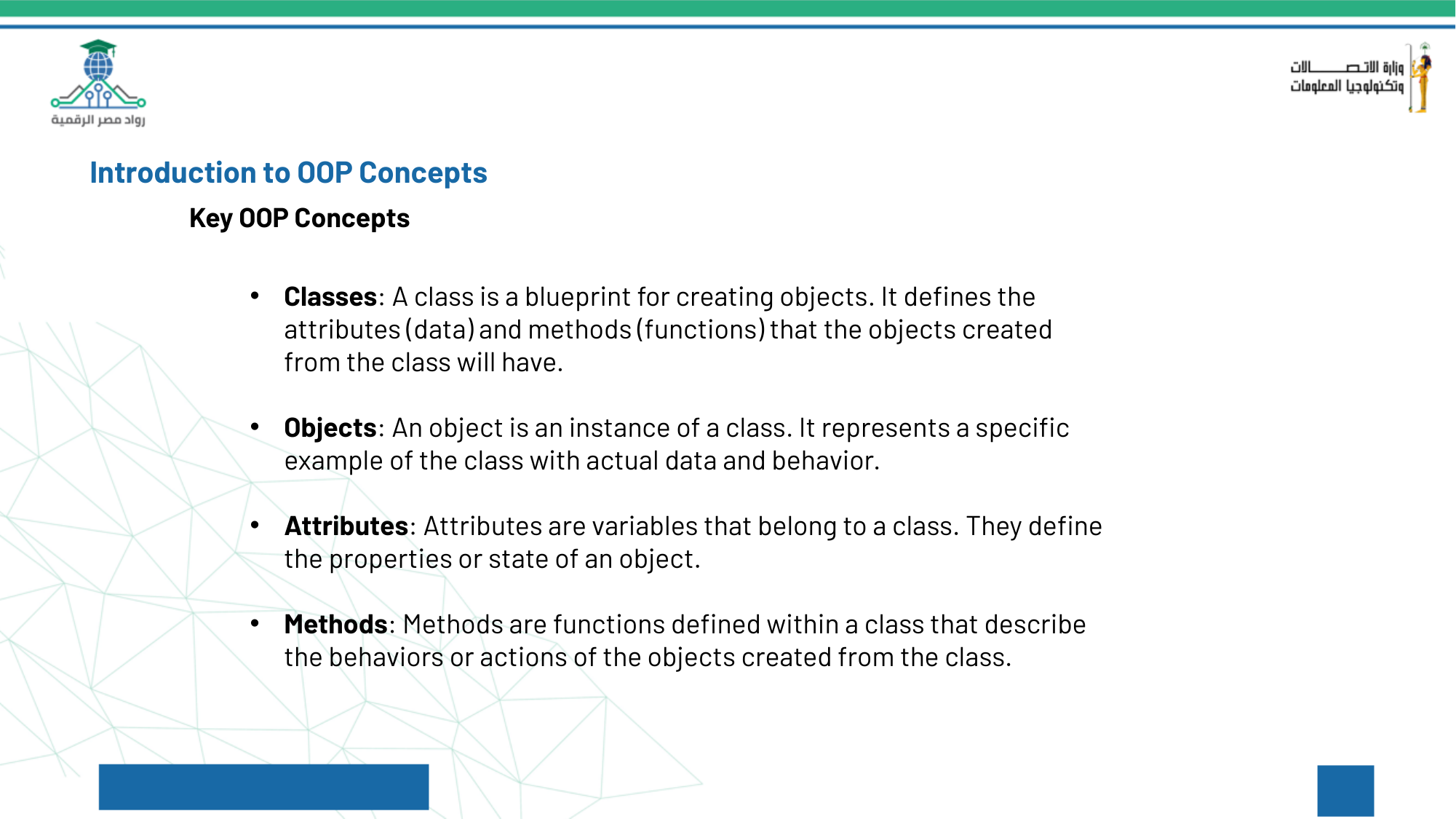

Introduction to OOP Concepts
Key OOP Concepts
Classes: A class is a blueprint for creating objects. It defines the attributes (data) and methods (functions) that the objects created from the class will have.

Objects: An object is an instance of a class. It represents a specific example of the class with actual data and behavior.

Attributes: Attributes are variables that belong to a class. They define the properties or state of an object.

Methods: Methods are functions defined within a class that describe the behaviors or actions of the objects created from the class.